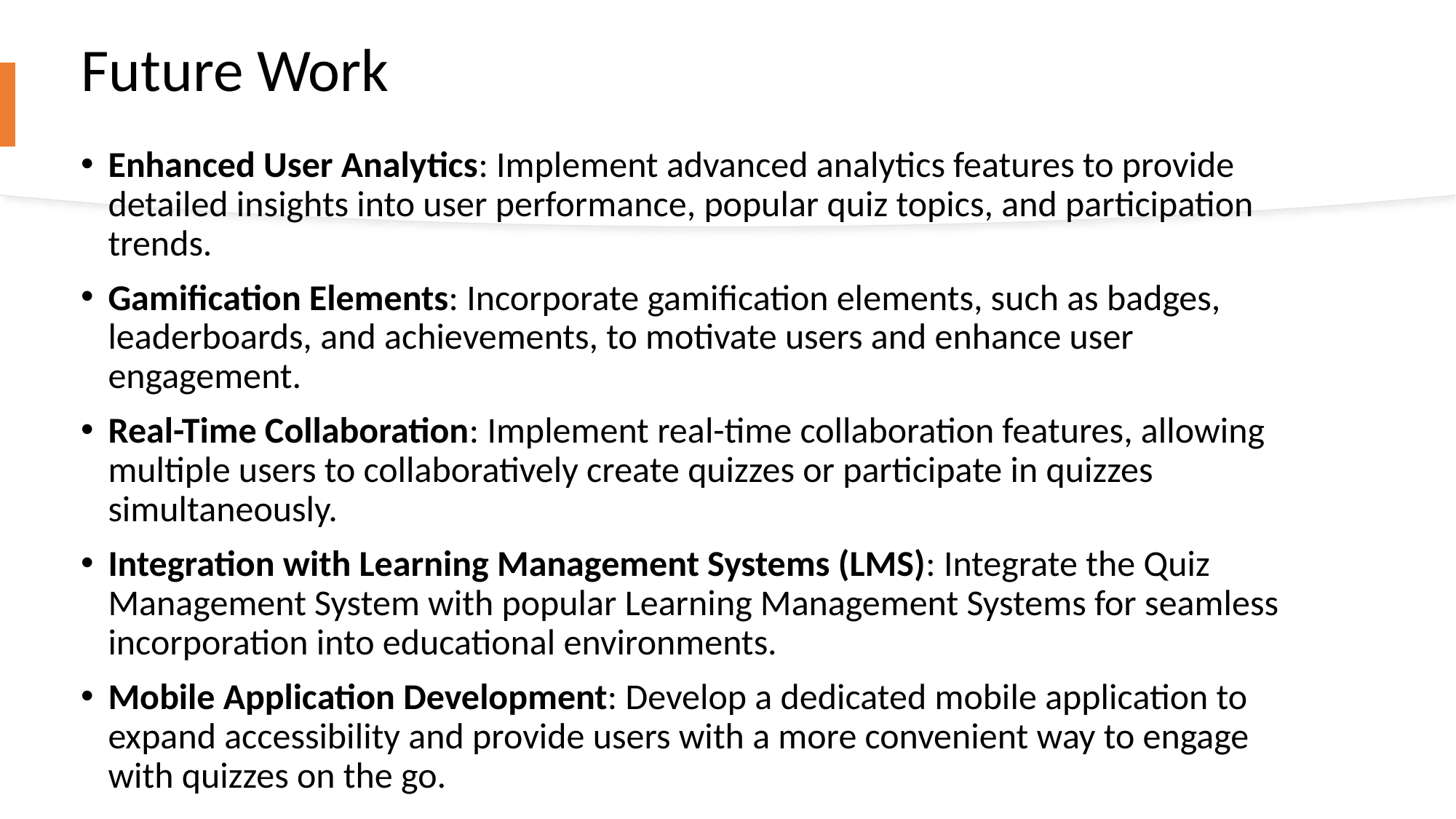

# Future Work

Enhanced User Analytics: Implement advanced analytics features to provide detailed insights into user performance, popular quiz topics, and participation trends.
Gamification Elements: Incorporate gamification elements, such as badges, leaderboards, and achievements, to motivate users and enhance user engagement.
Real-Time Collaboration: Implement real-time collaboration features, allowing multiple users to collaboratively create quizzes or participate in quizzes simultaneously.
Integration with Learning Management Systems (LMS): Integrate the Quiz Management System with popular Learning Management Systems for seamless incorporation into educational environments.
Mobile Application Development: Develop a dedicated mobile application to expand accessibility and provide users with a more convenient way to engage with quizzes on the go.